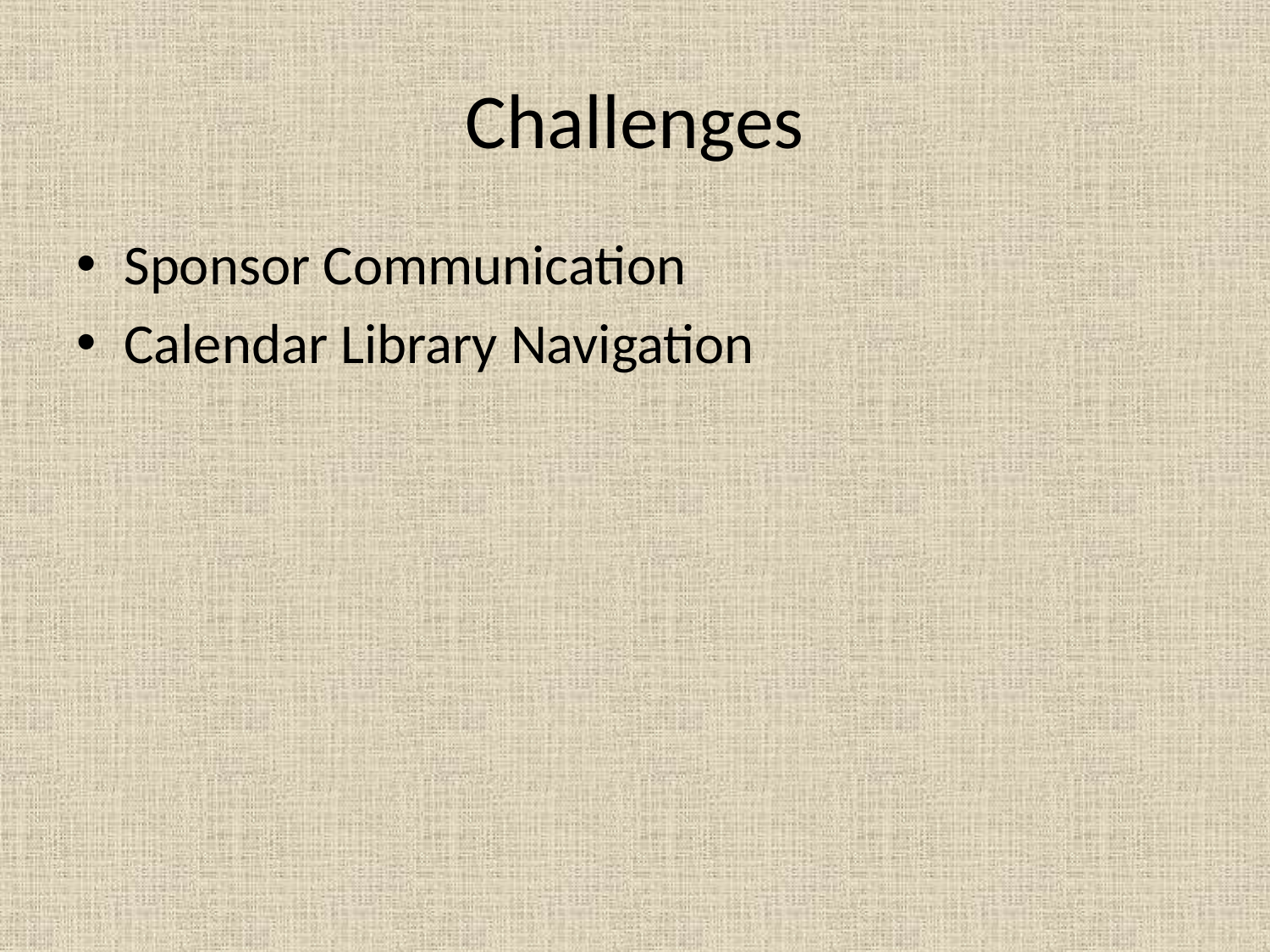

# Challenges
Sponsor Communication
Calendar Library Navigation